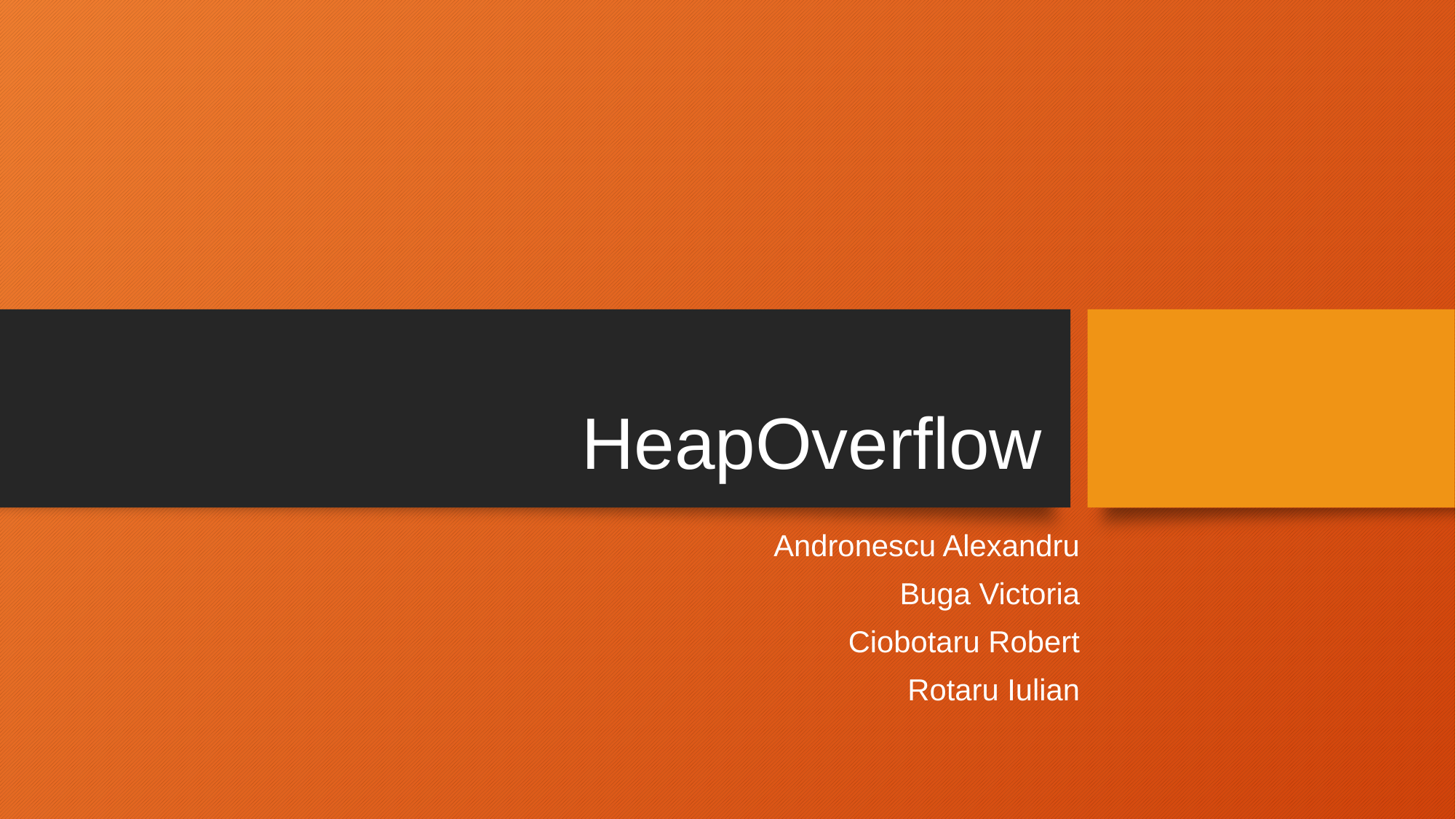

# HeapOverflow
Andronescu Alexandru
Buga Victoria
Ciobotaru Robert
Rotaru Iulian